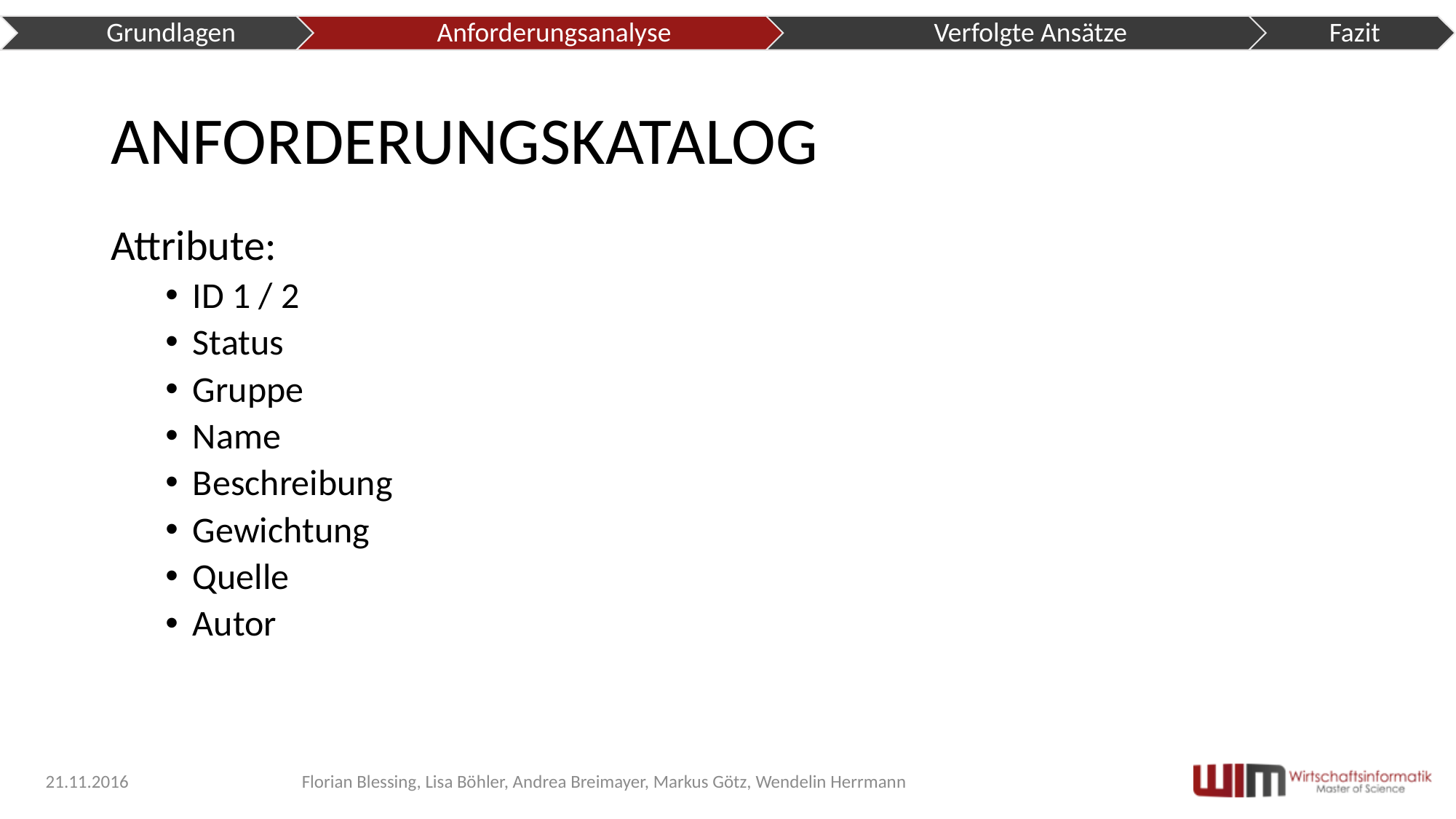

# ANFORDERUNGSKATALOG
Attribute:
ID 1 / 2
Status
Gruppe
Name
Beschreibung
Gewichtung
Quelle
Autor
21.11.2016
Florian Blessing, Lisa Böhler, Andrea Breimayer, Markus Götz, Wendelin Herrmann